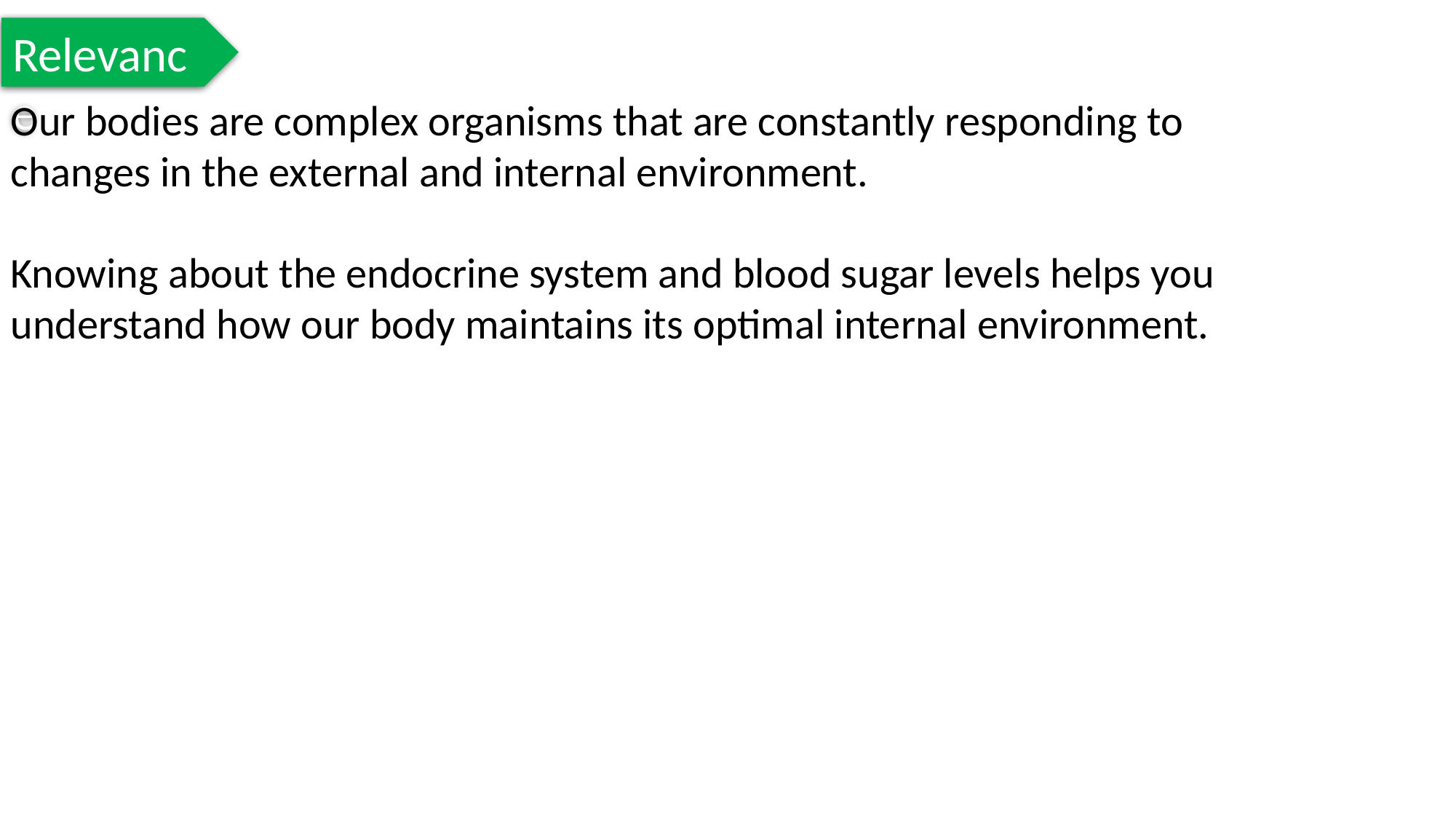

Relevance
Our bodies are complex organisms that are constantly responding to changes in the external and internal environment.

Knowing about the endocrine system and blood sugar levels helps you understand how our body maintains its optimal internal environment.